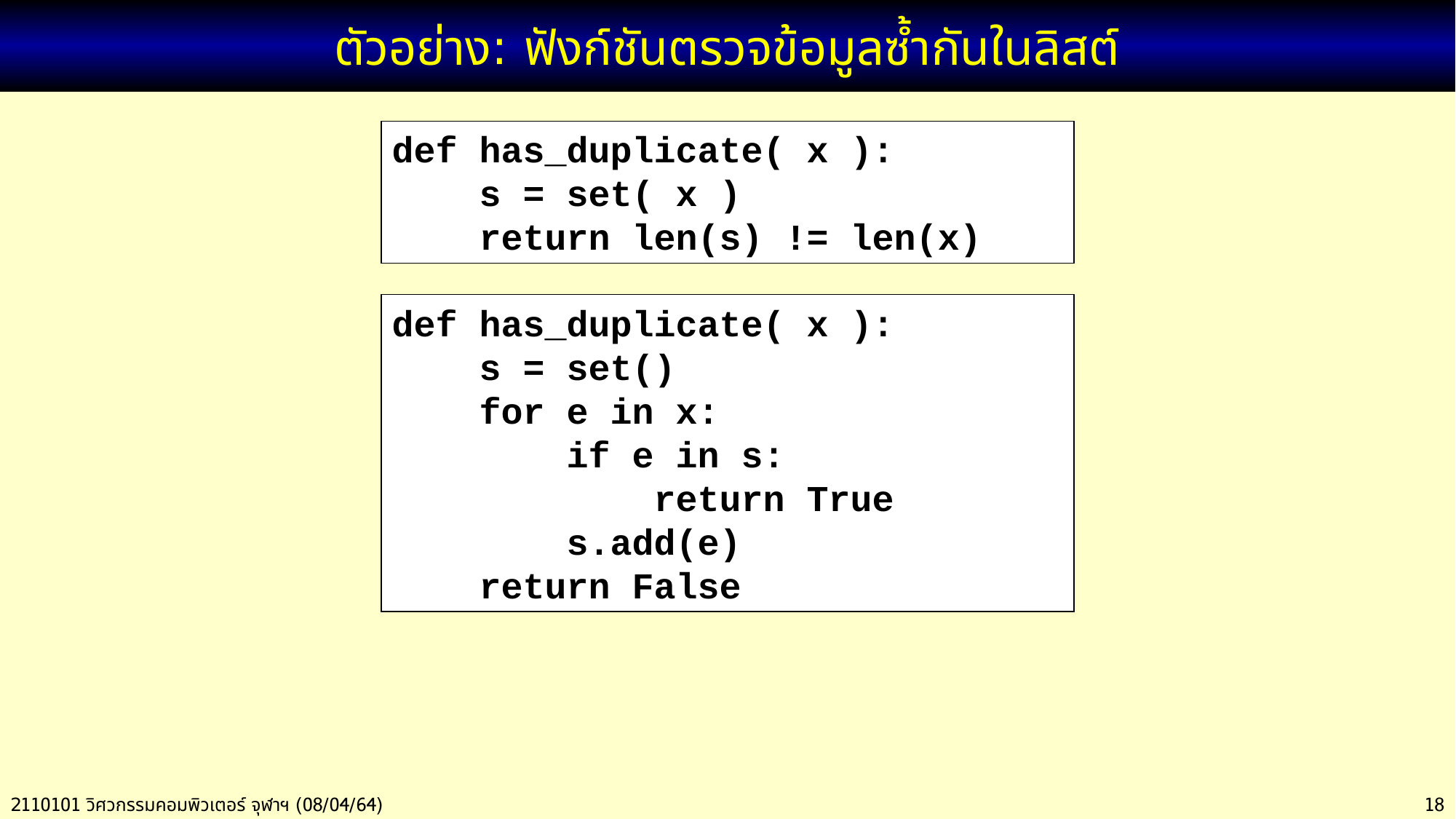

# ตัวอย่าง: ฟังก์ชันตรวจข้อมูลซ้ำกันในลิสต์
def has_duplicate( x ):
    s = set( x )
    return len(s) != len(x)
def has_duplicate( x ):
    s = set()
    for e in x:
        if e in s:
            return True
        s.add(e)
    return False